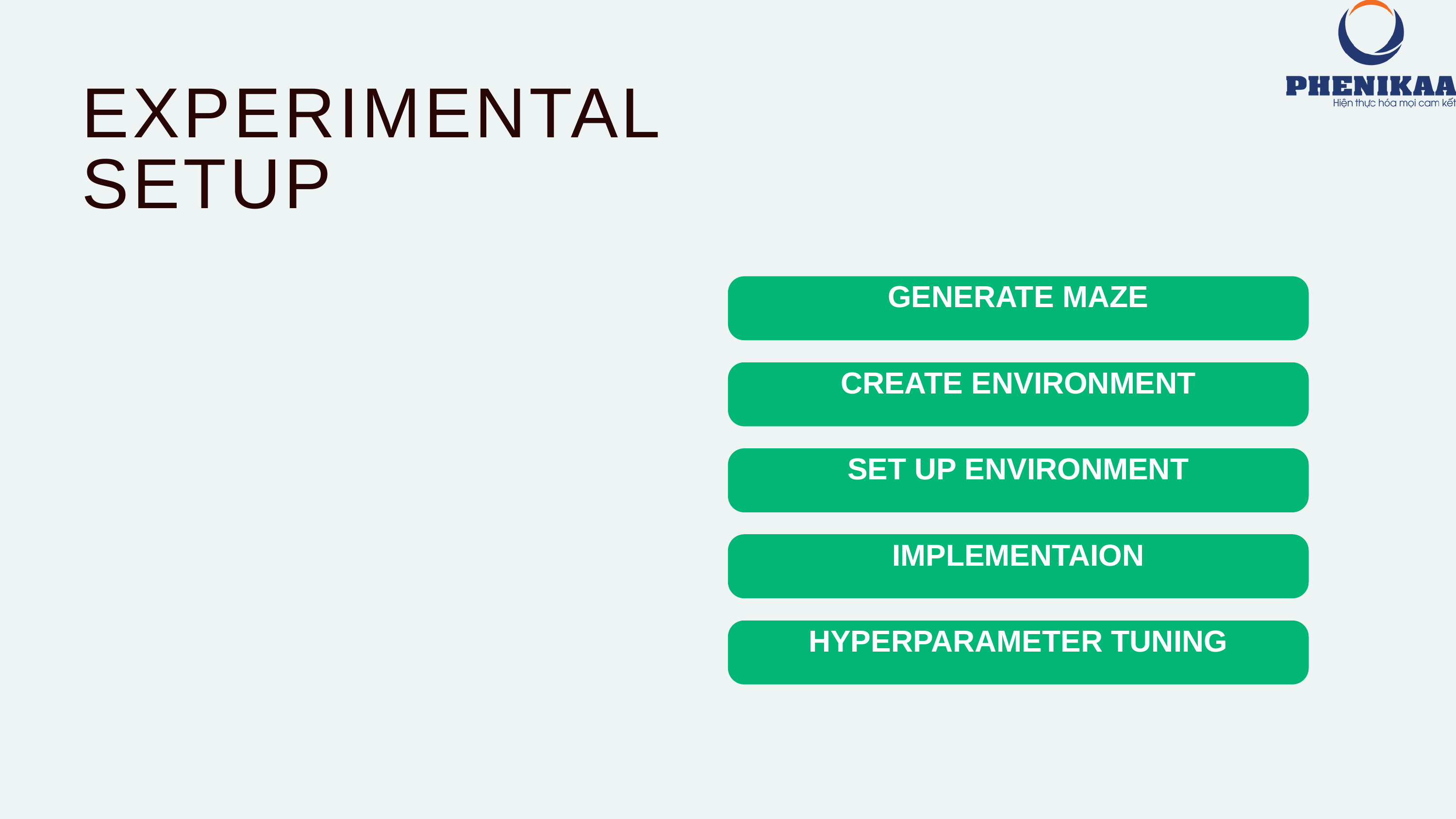

EXPERIMENTAL SETUP

GENERATE MAZE

CREATE ENVIRONMENT

SET UP ENVIRONMENT

IMPLEMENTAION

HYPERPARAMETER TUNING